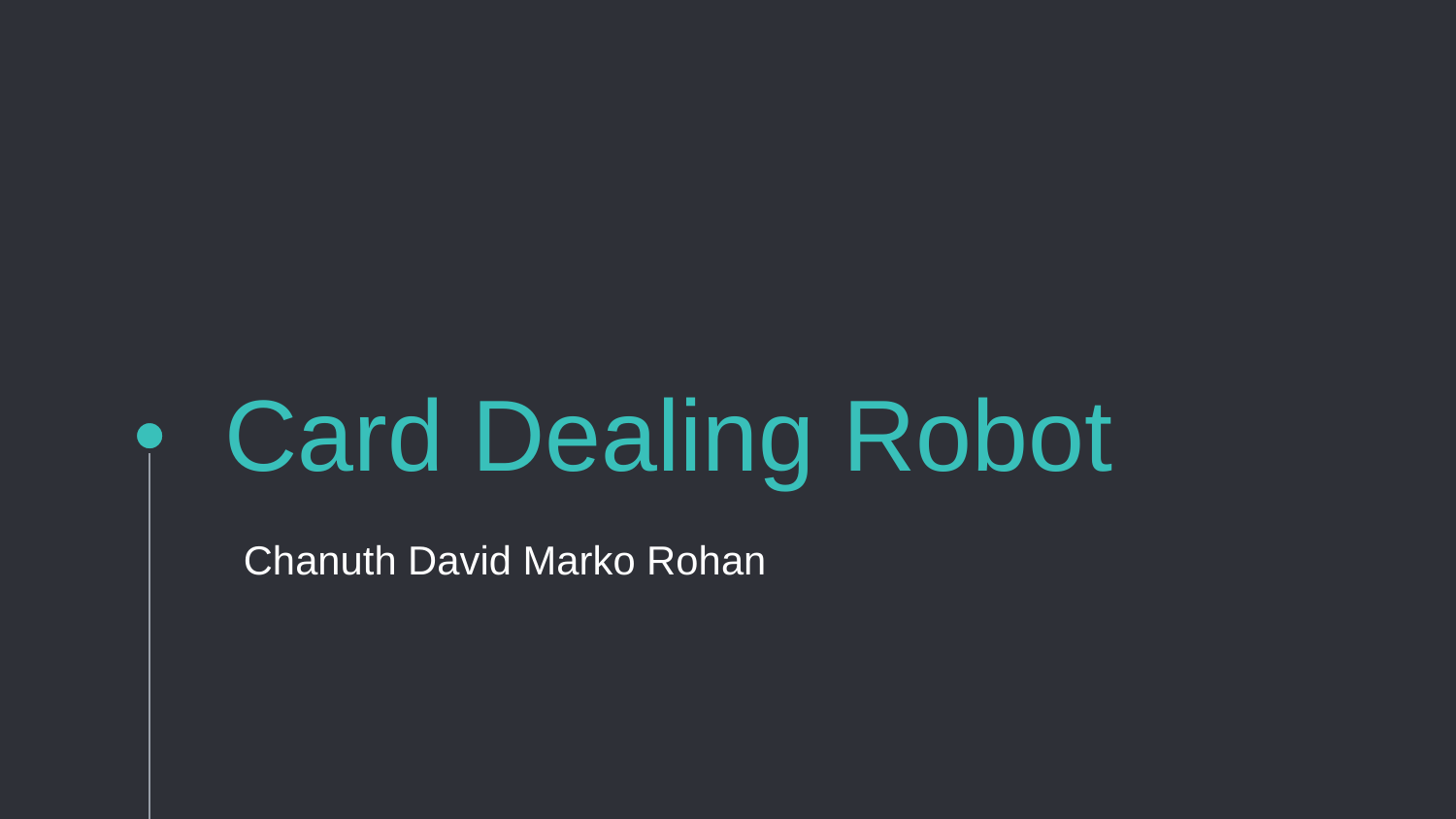

# Card Dealing Robot
Chanuth David Marko Rohan